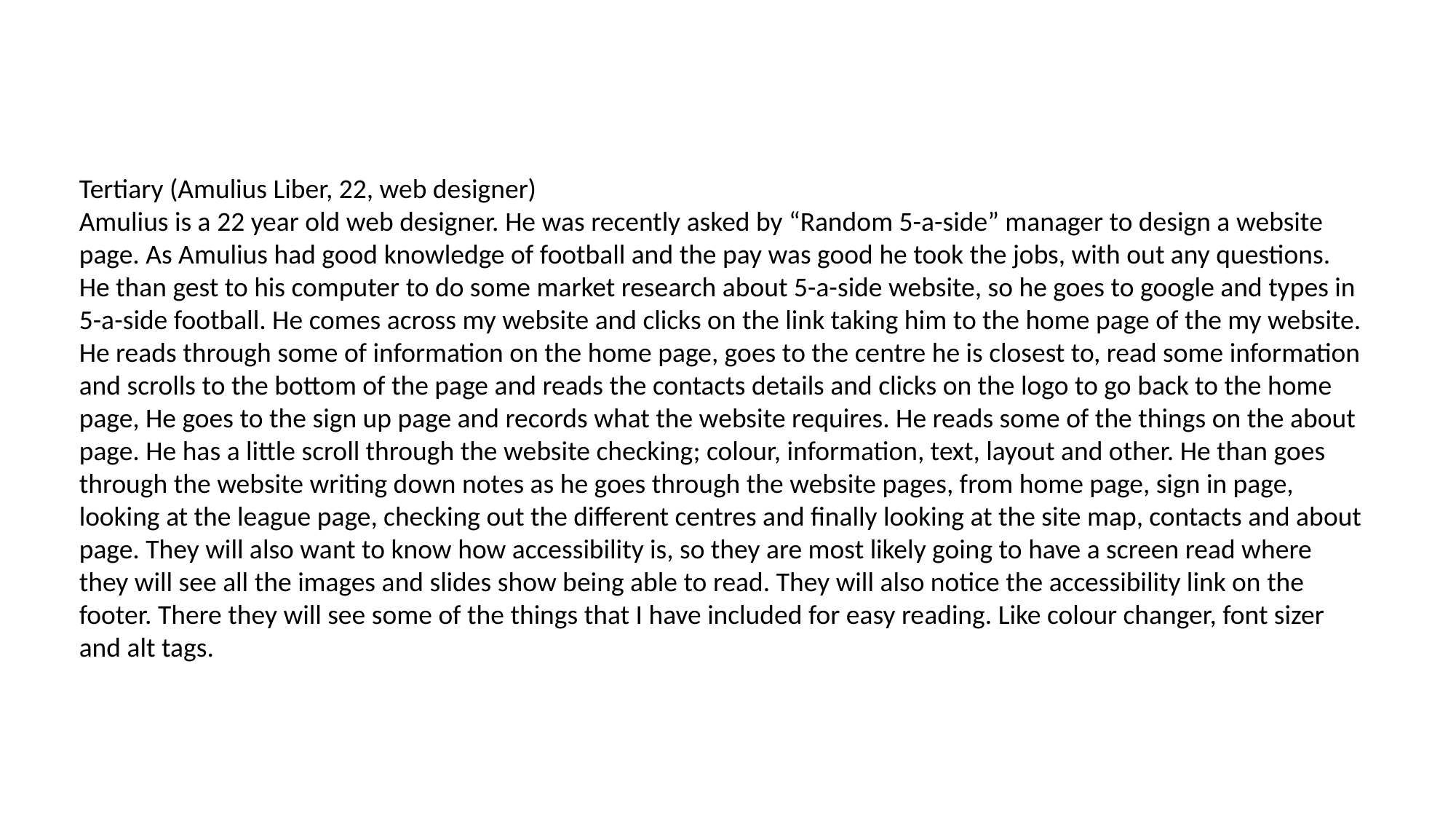

Tertiary (Amulius Liber, 22, web designer)
Amulius is a 22 year old web designer. He was recently asked by “Random 5-a-side” manager to design a website page. As Amulius had good knowledge of football and the pay was good he took the jobs, with out any questions. He than gest to his computer to do some market research about 5-a-side website, so he goes to google and types in 5-a-side football. He comes across my website and clicks on the link taking him to the home page of the my website. He reads through some of information on the home page, goes to the centre he is closest to, read some information and scrolls to the bottom of the page and reads the contacts details and clicks on the logo to go back to the home page, He goes to the sign up page and records what the website requires. He reads some of the things on the about page. He has a little scroll through the website checking; colour, information, text, layout and other. He than goes through the website writing down notes as he goes through the website pages, from home page, sign in page, looking at the league page, checking out the different centres and finally looking at the site map, contacts and about page. They will also want to know how accessibility is, so they are most likely going to have a screen read where they will see all the images and slides show being able to read. They will also notice the accessibility link on the footer. There they will see some of the things that I have included for easy reading. Like colour changer, font sizer and alt tags.